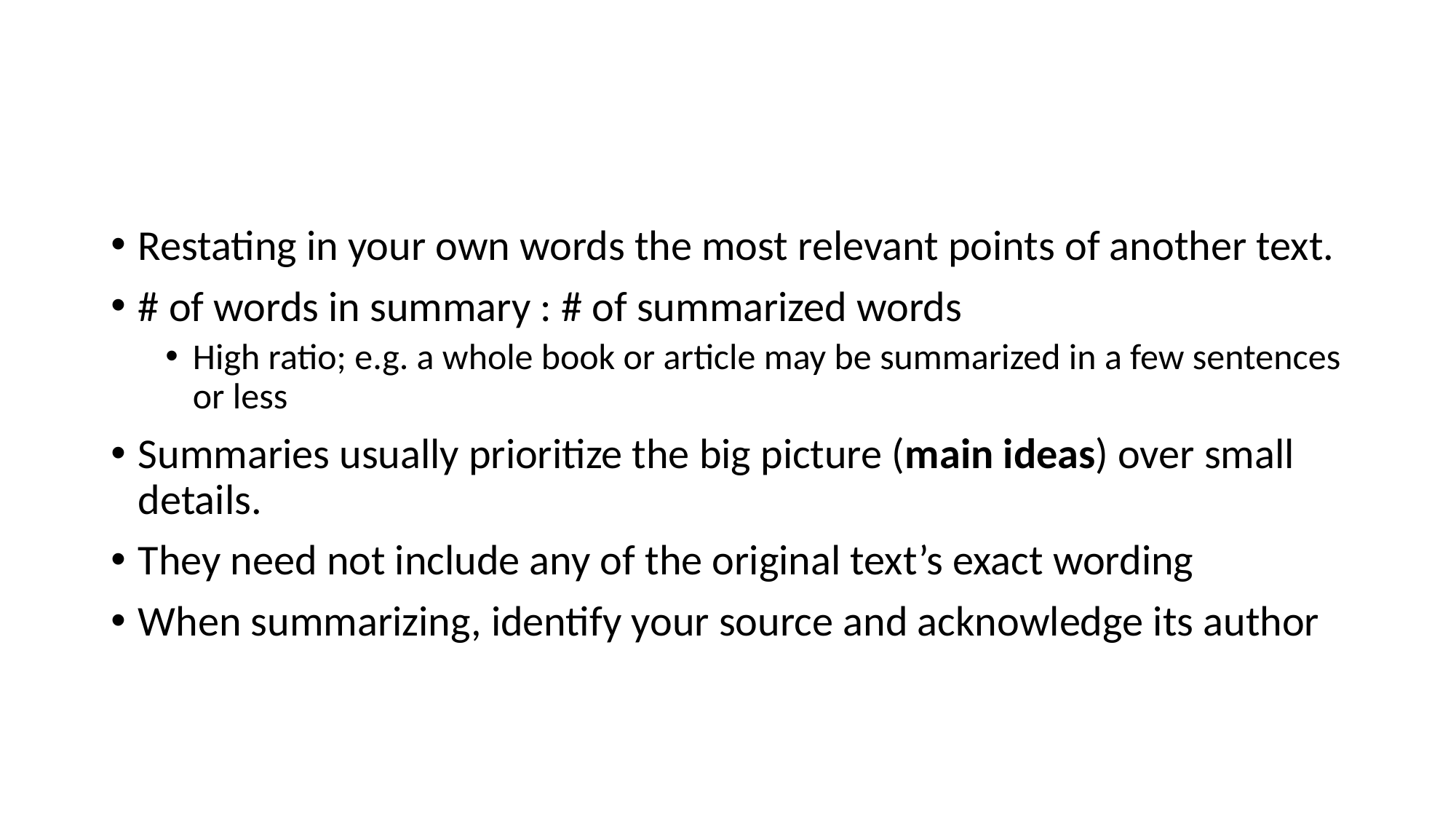

#
Restating in your own words the most relevant points of another text.
# of words in summary : # of summarized words
High ratio; e.g. a whole book or article may be summarized in a few sentences or less
Summaries usually prioritize the big picture (main ideas) over small details.
They need not include any of the original text’s exact wording
When summarizing, identify your source and acknowledge its author